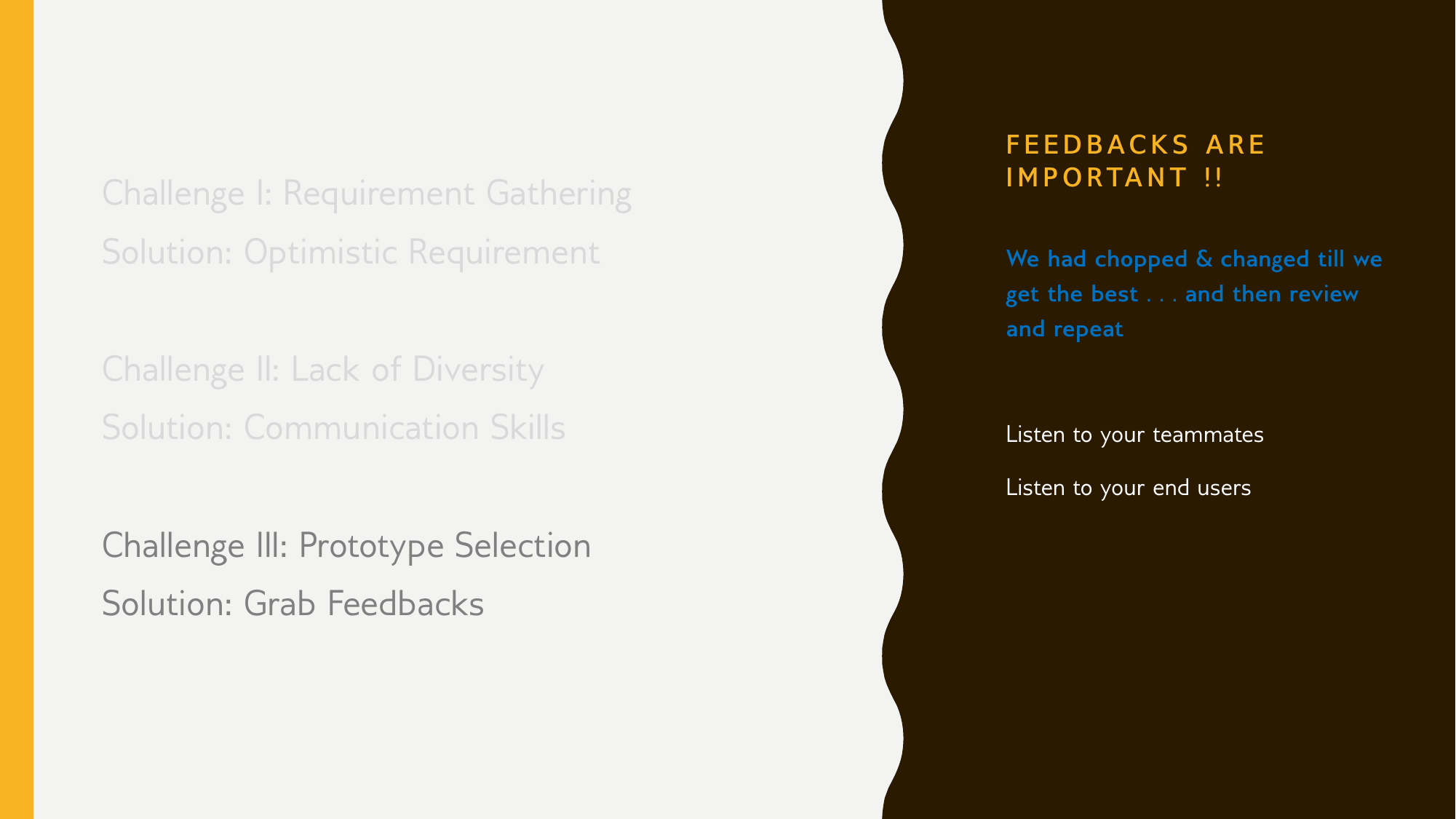

# Feedbacks are Important !!
Challenge I: Requirement Gathering
Solution: Optimistic Requirement

Challenge II: Lack of Diversity
Solution: Communication Skills

Challenge III: Prototype Selection
Solution: Grab Feedbacks

We had chopped & changed till we get the best . . . and then review and repeat

Listen to your teammates
Listen to your end users